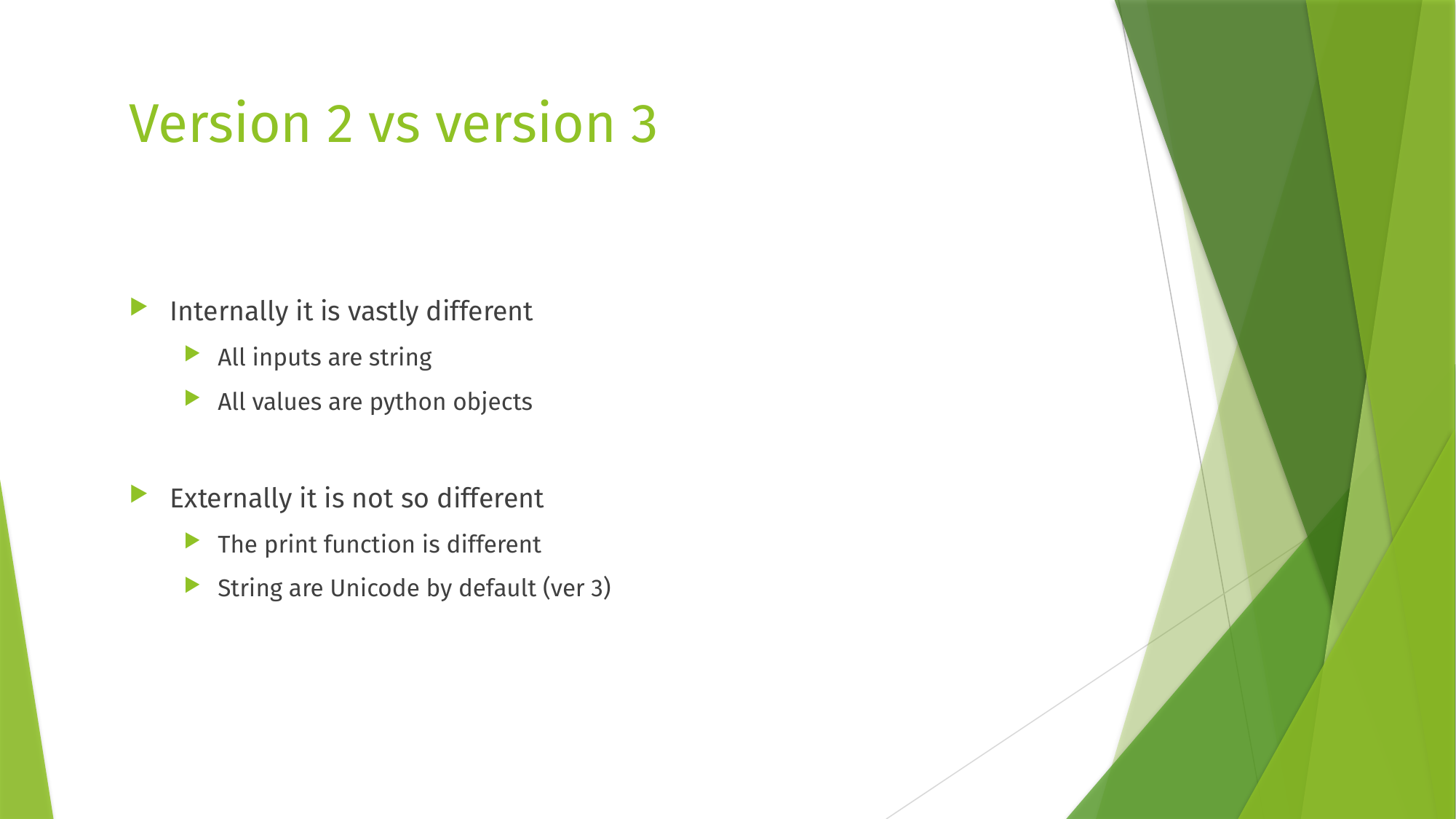

# Version 2 vs version 3

Internally it is vastly different
All inputs are string
All values are python objects

Externally it is not so different
The print function is different
String are Unicode by default (ver 3)